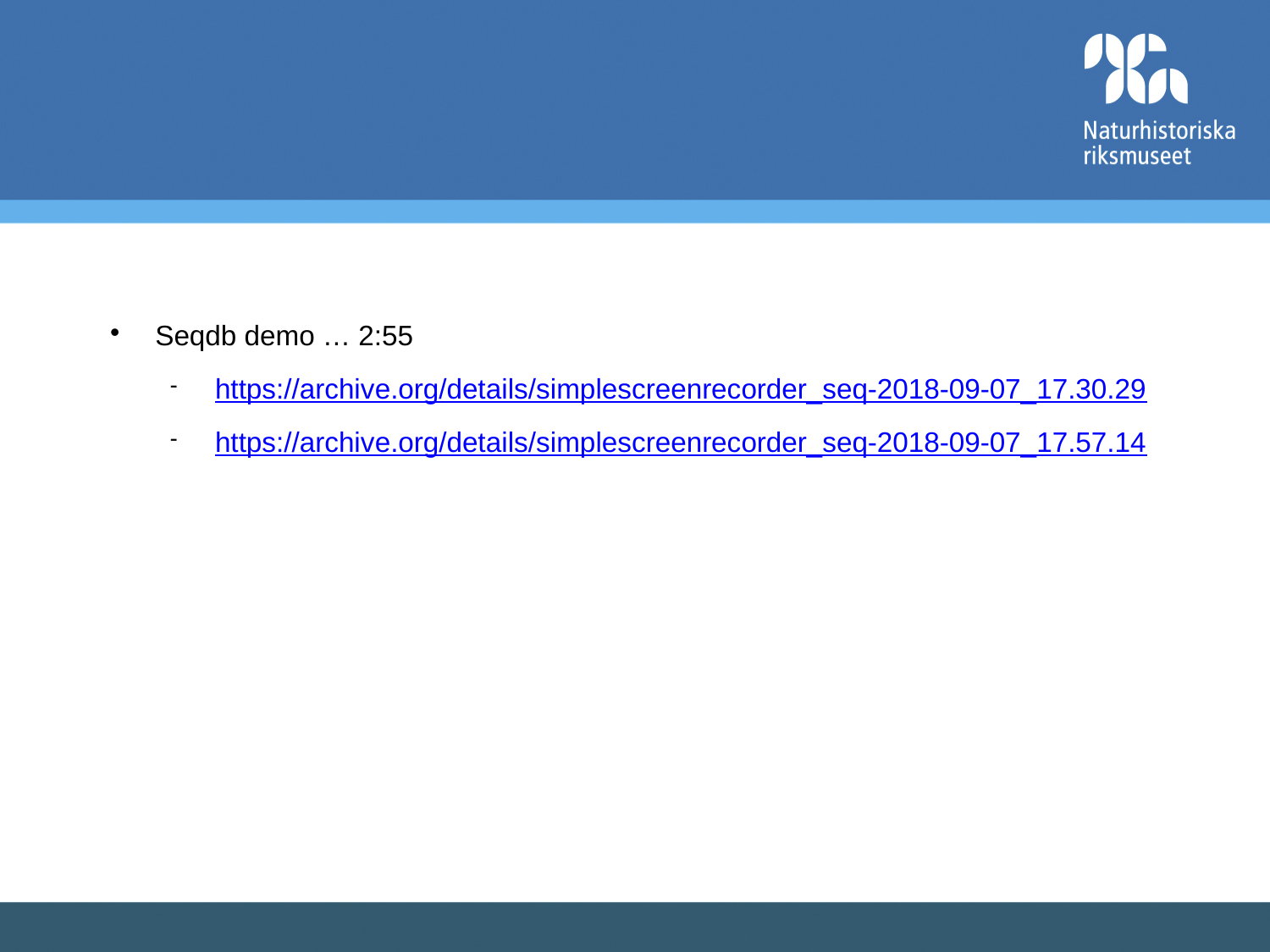

Demo of the seqdb
Seqdb demo … 2:55
https://archive.org/details/simplescreenrecorder_seq-2018-09-07_17.30.29
https://archive.org/details/simplescreenrecorder_seq-2018-09-07_17.57.14